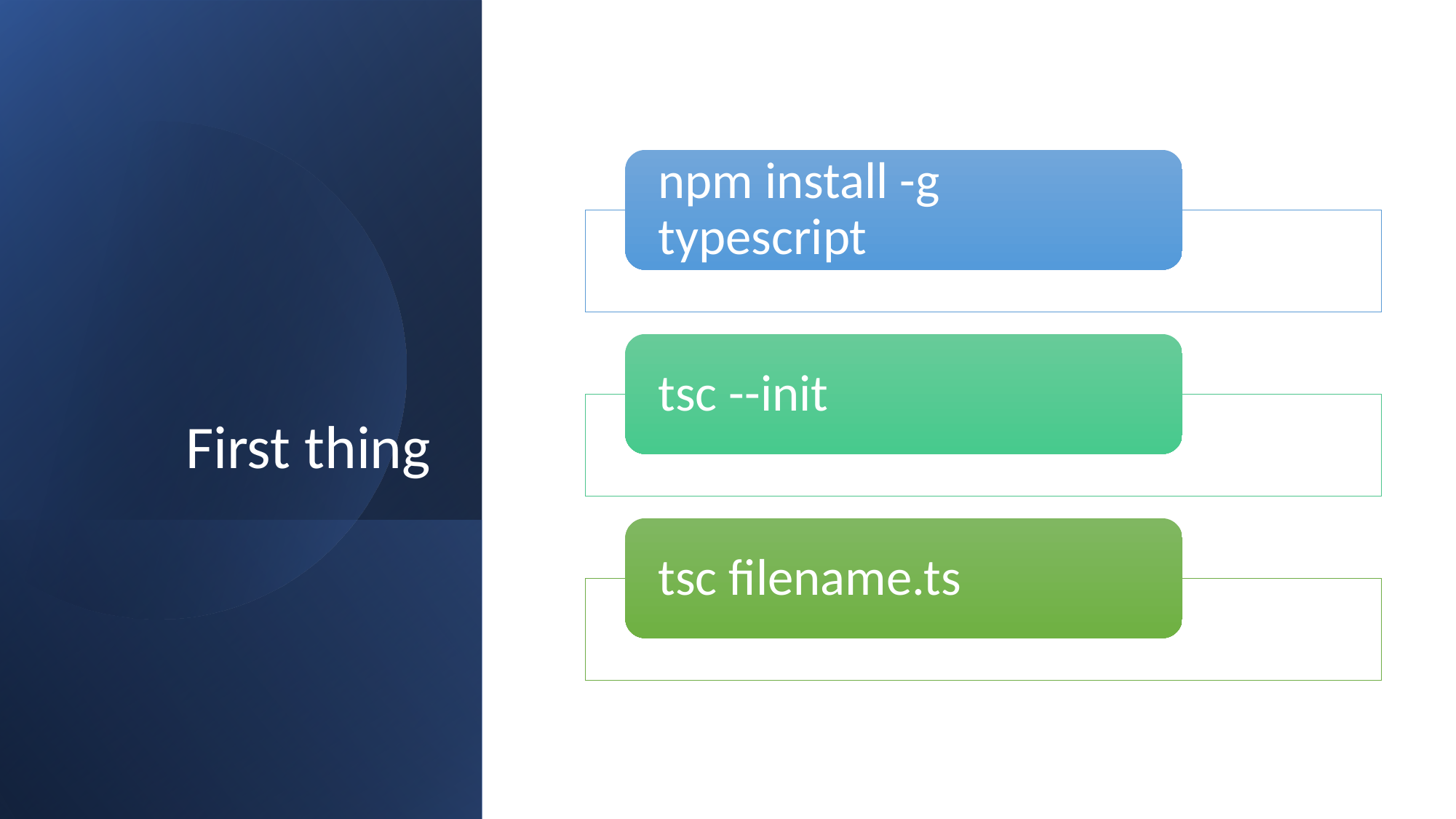

npm install -g typescript
tsc --init
tsc filename.ts

# First thing